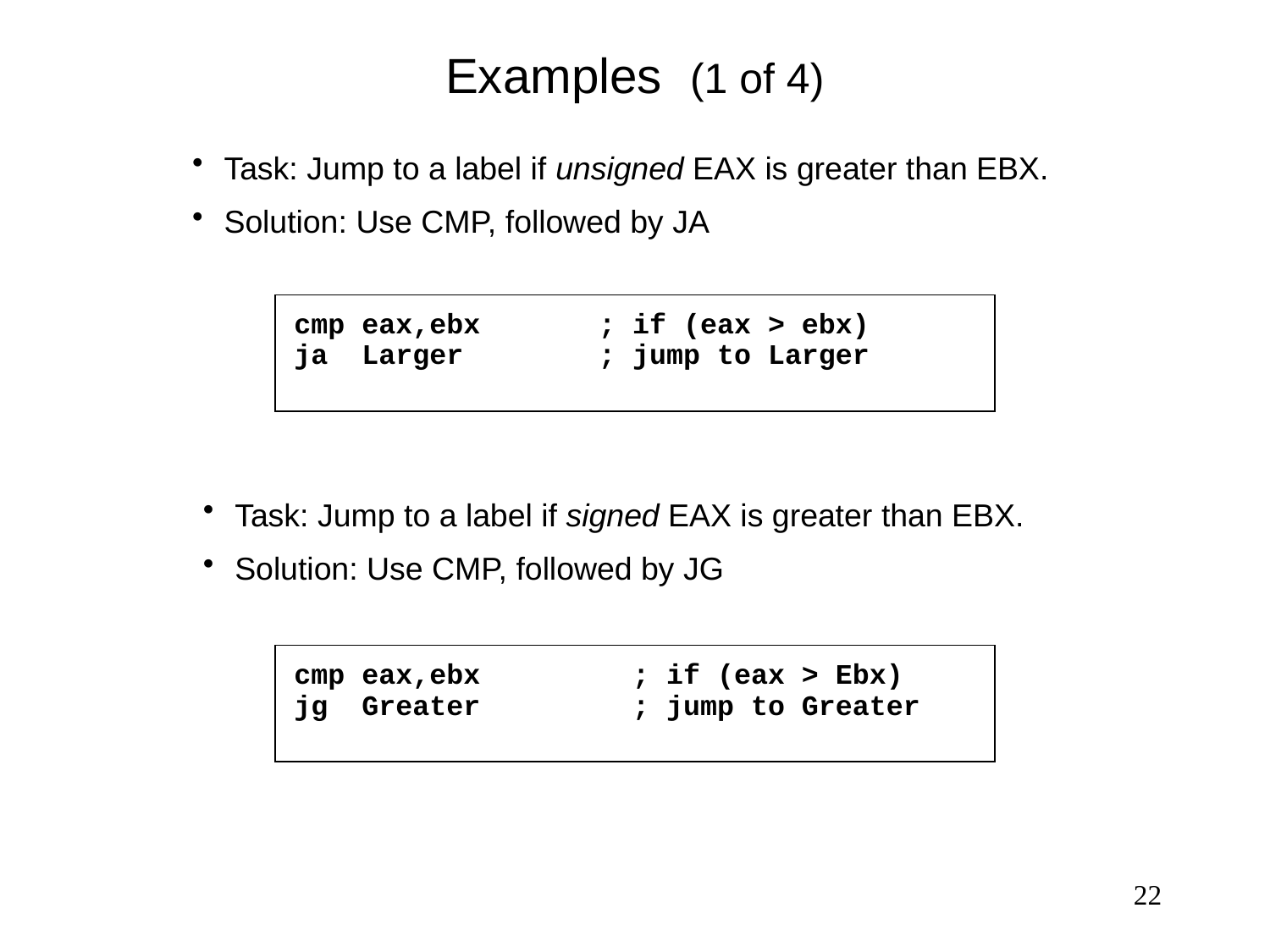

# Examples  (1 of 4)
Task: Jump to a label if unsigned EAX is greater than EBX.
Solution: Use CMP, followed by JA
cmp eax,ebx       ; if (eax > ebx)
ja  Larger        ; jump to Larger
Task: Jump to a label if signed EAX is greater than EBX.
Solution: Use CMP, followed by JG
cmp eax,ebx         ; if (eax > Ebx)
jg  Greater         ; jump to Greater
22